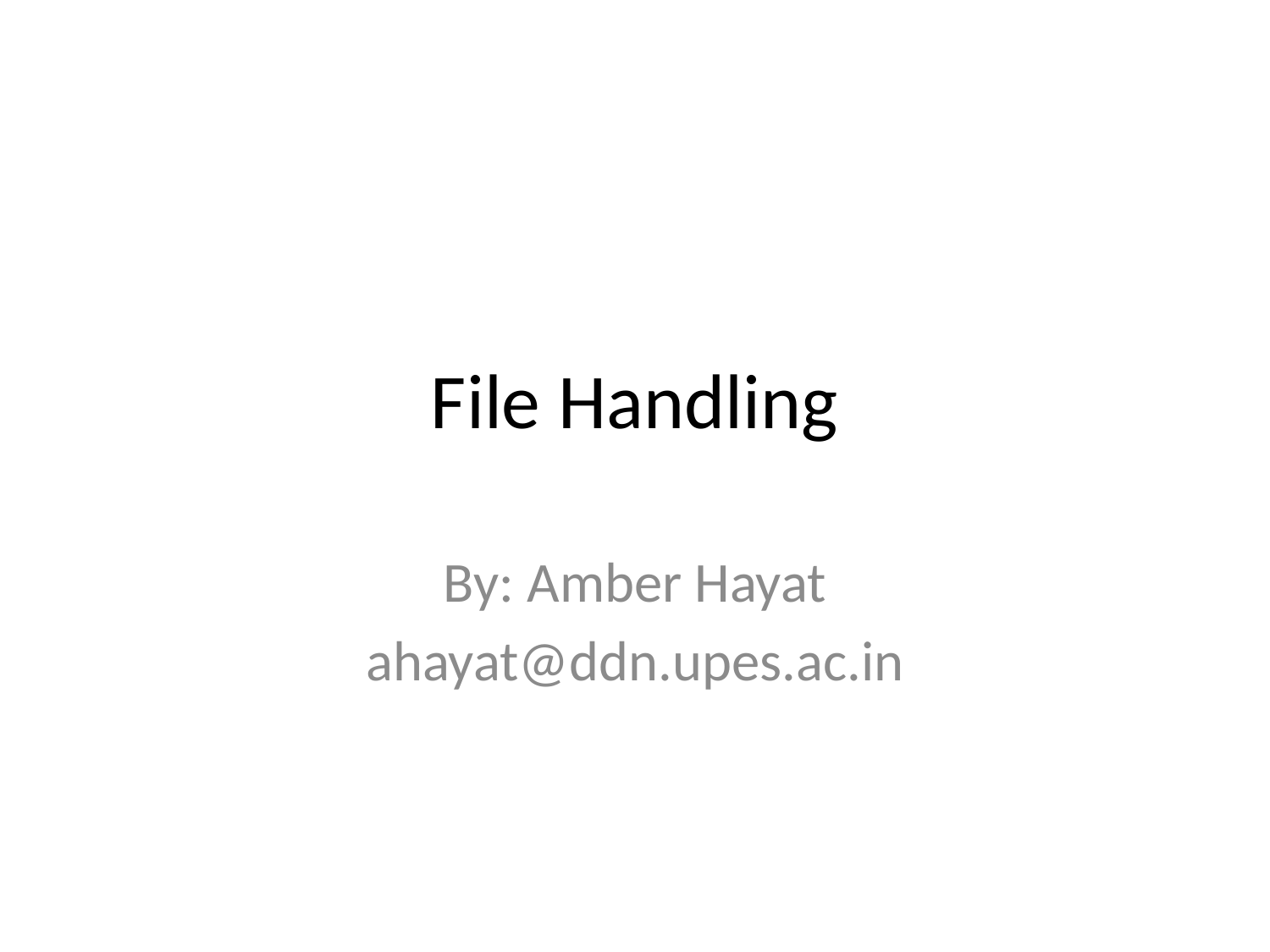

# File Handling
By: Amber Hayat
ahayat@ddn.upes.ac.in